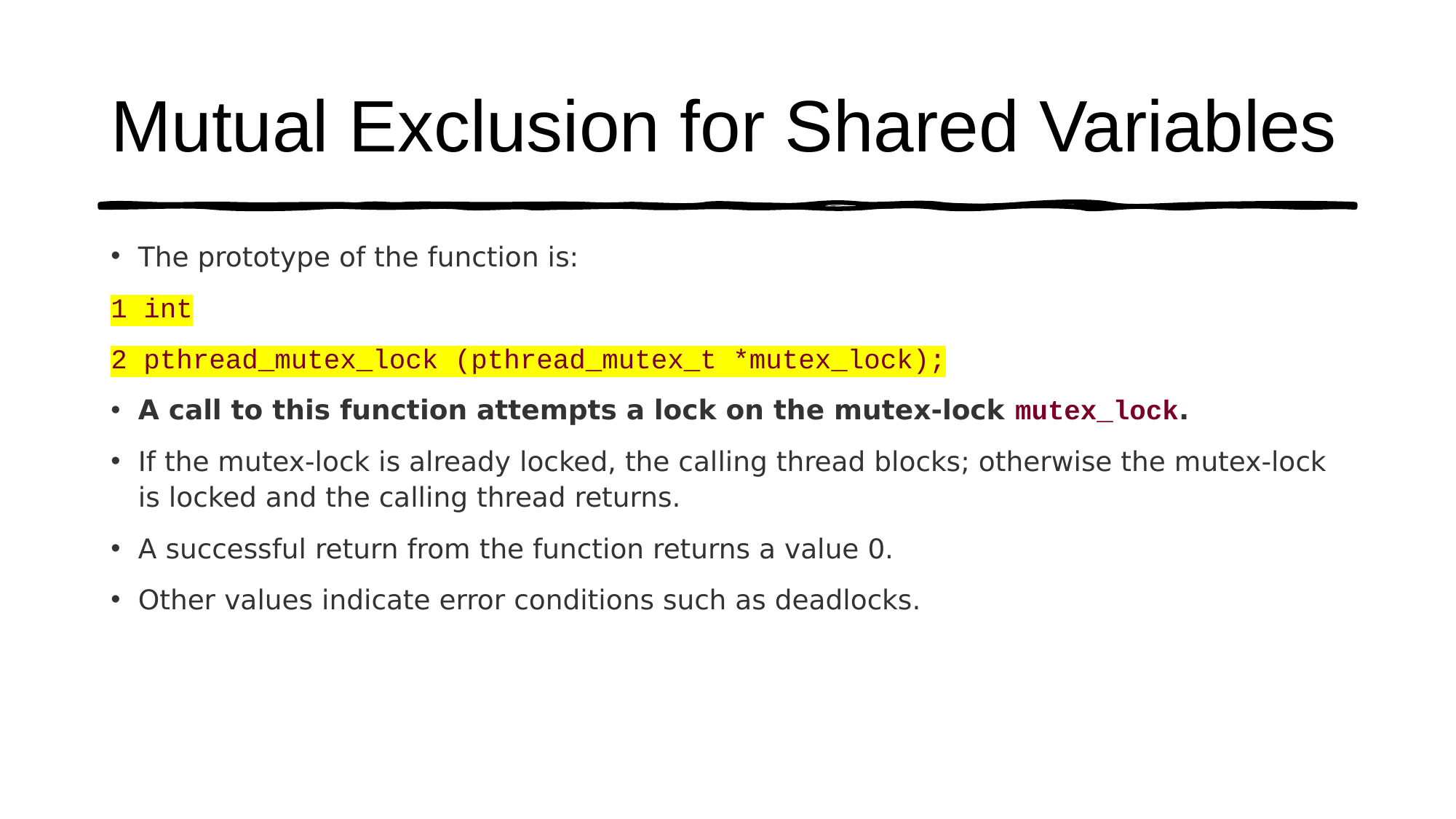

# Mutual Exclusion for Shared Variables
The prototype of the function is:
1 int
2 pthread_mutex_lock (pthread_mutex_t *mutex_lock);
A call to this function attempts a lock on the mutex-lock mutex_lock.
If the mutex-lock is already locked, the calling thread blocks; otherwise the mutex-lock is locked and the calling thread returns.
A successful return from the function returns a value 0.
Other values indicate error conditions such as deadlocks.